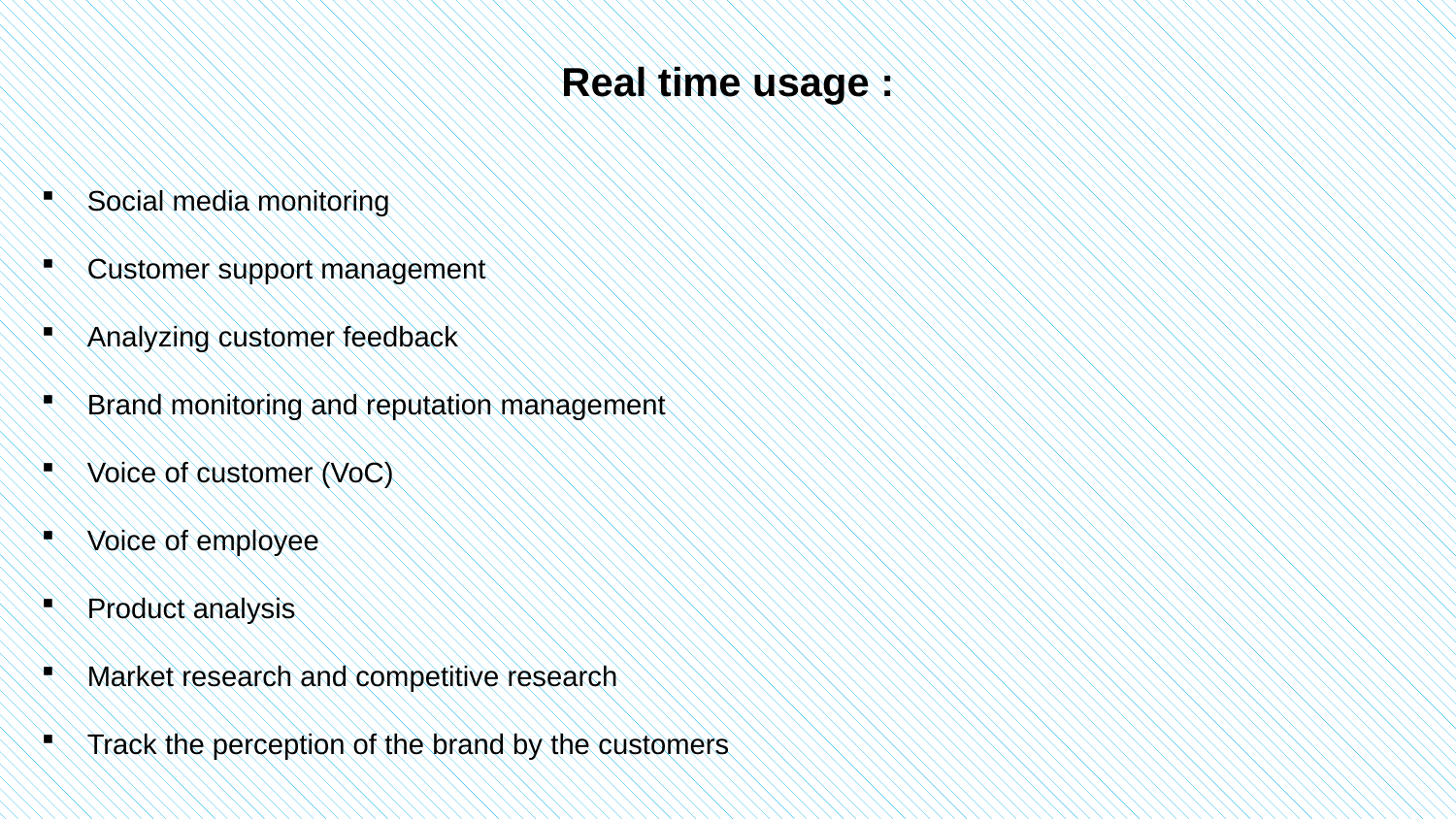

Real time usage :
Social media monitoring

Customer support management

Analyzing customer feedback

Brand monitoring and reputation management

Voice of customer (VoC)

Voice of employee

Product analysis

Market research and competitive research

Track the perception of the brand by the customers